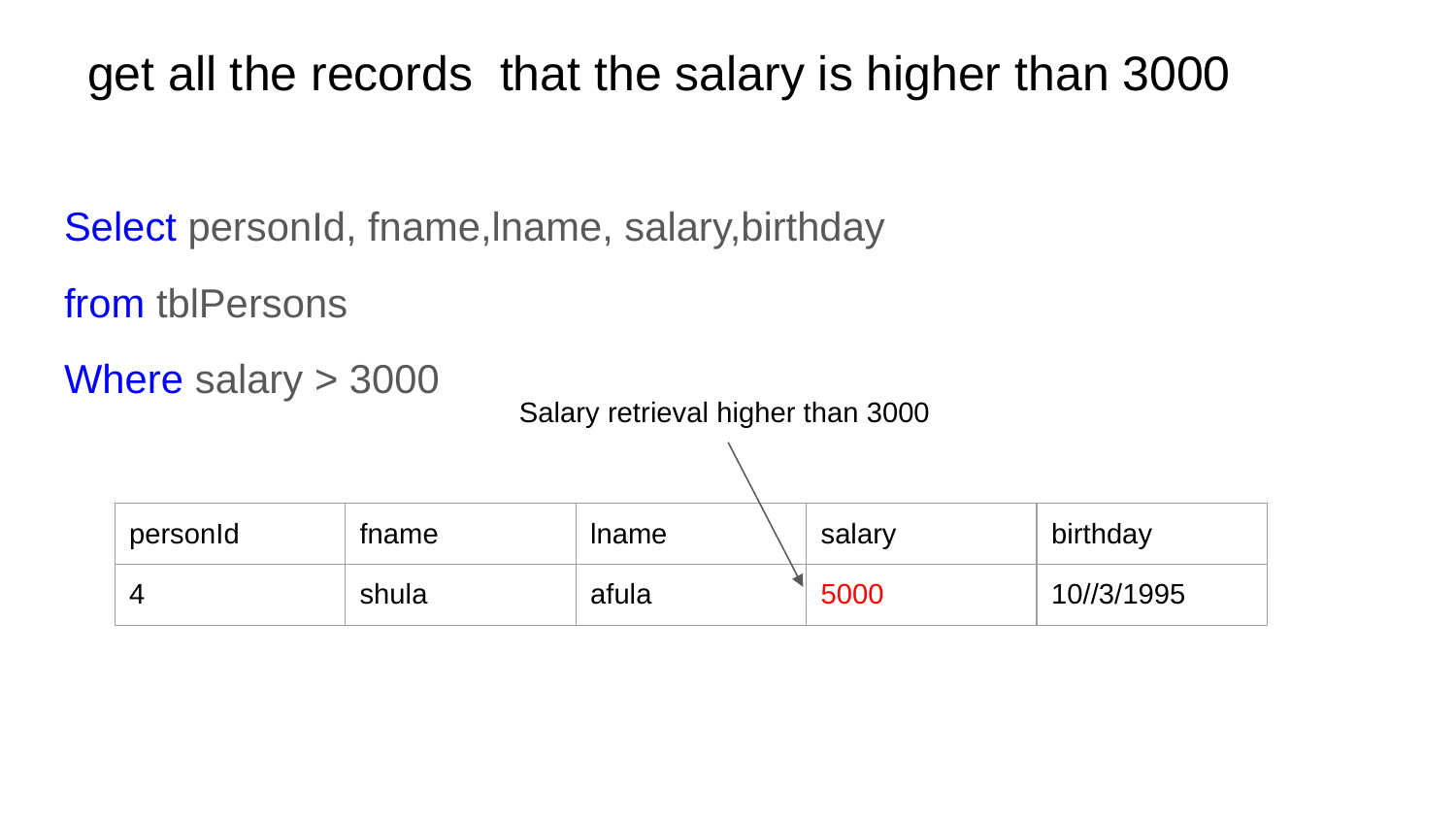

# get all the records  that the salary is higher than 3000
Select personId, fname,lname, salary,birthday
from tblPersons
Where salary > 3000

Salary retrieval higher than 3000
| personId | fname | lname | salary | birthday |
| --- | --- | --- | --- | --- |
| 4 | shula | afula | 5000 | 10//3/1995 |